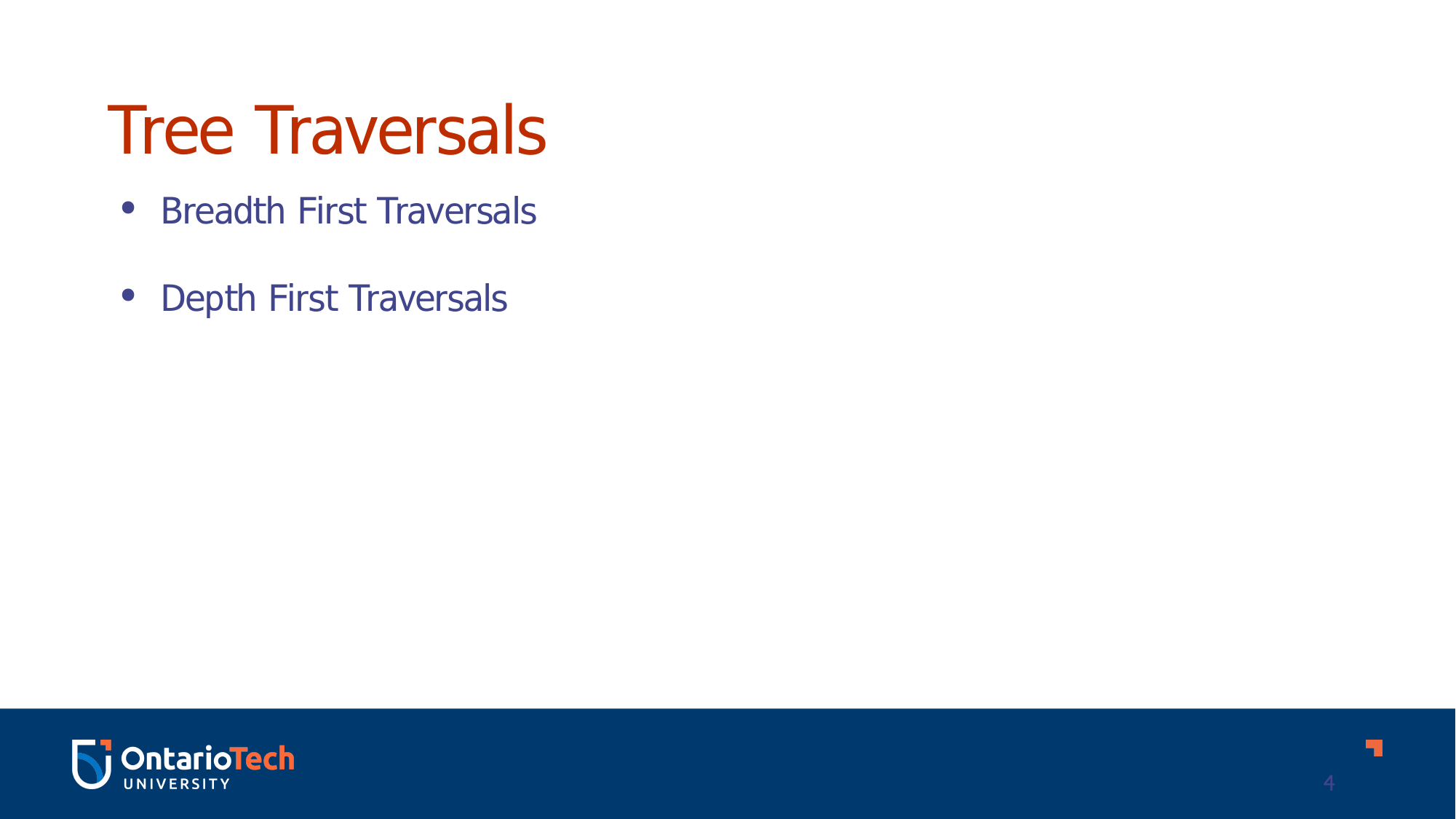

Tree Traversals
Breadth First Traversals

Depth First Traversals
4